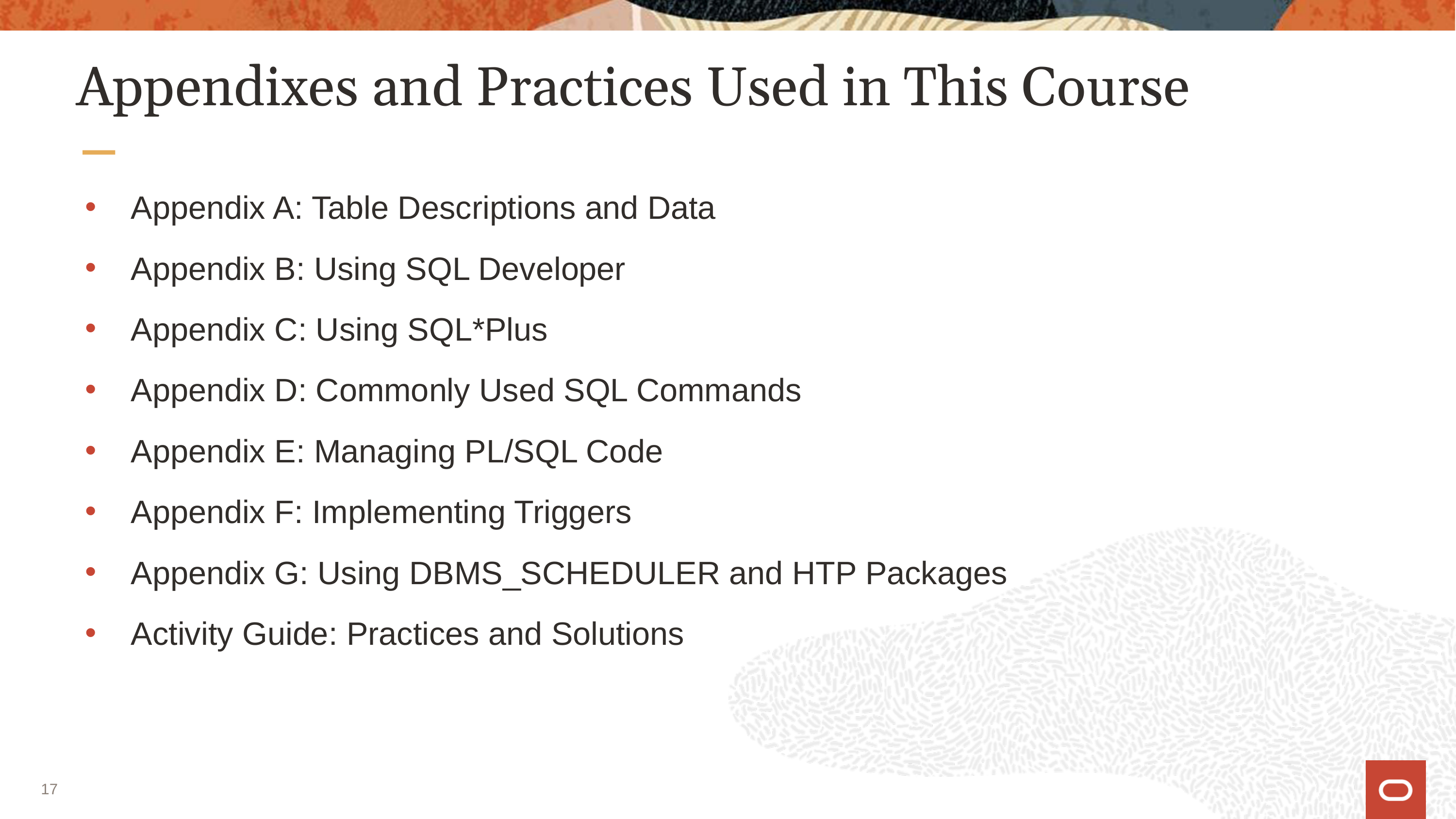

# Appendixes and Practices Used in This Course
Appendix A: Table Descriptions and Data
Appendix B: Using SQL Developer
Appendix C: Using SQL*Plus
Appendix D: Commonly Used SQL Commands
Appendix E: Managing PL/SQL Code
Appendix F: Implementing Triggers
Appendix G: Using DBMS_SCHEDULER and HTP Packages
Activity Guide: Practices and Solutions